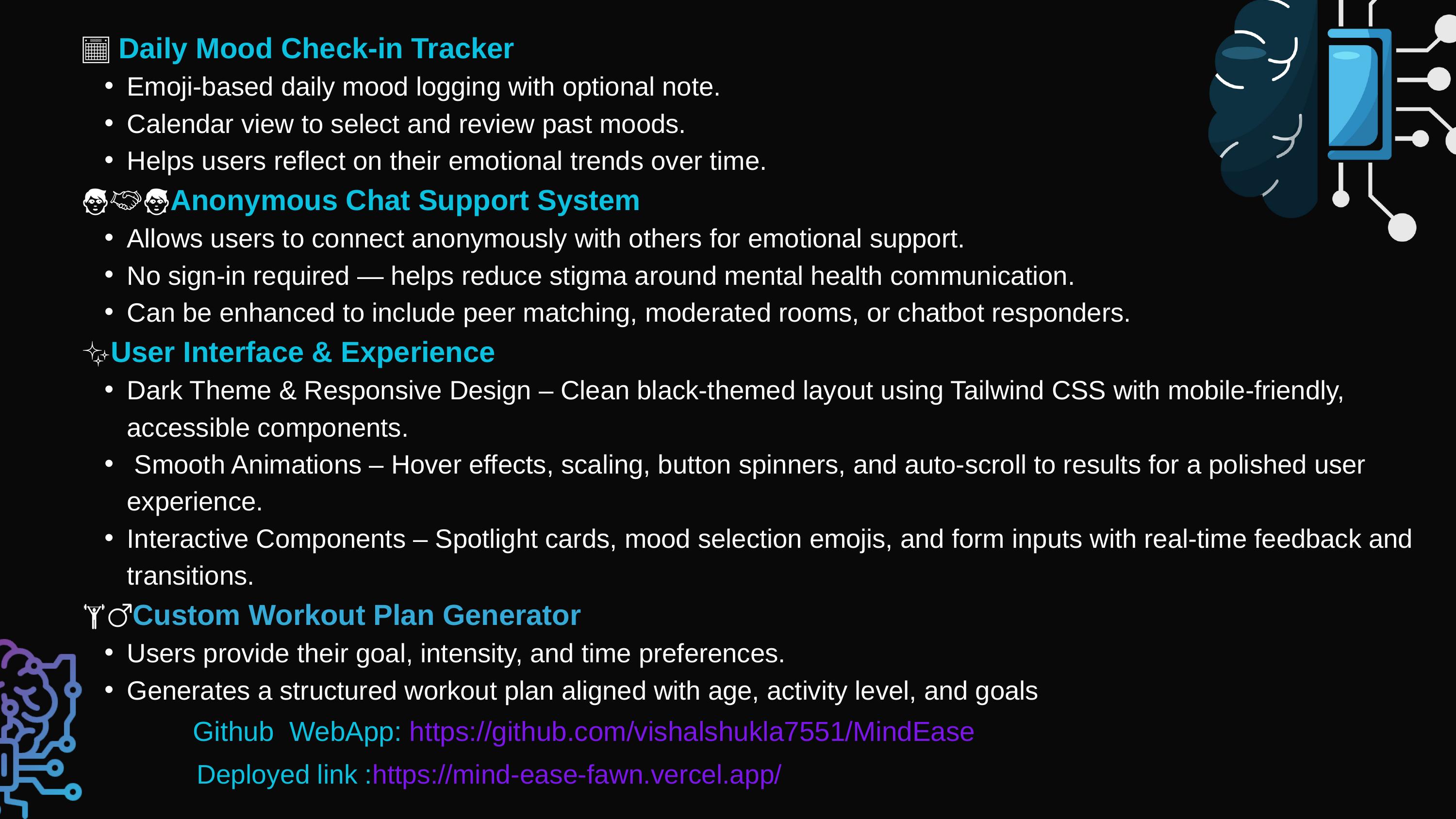

📅 Daily Mood Check-in Tracker
Emoji-based daily mood logging with optional note.
Calendar view to select and review past moods.
Helps users reflect on their emotional trends over time.
🧑‍🤝‍🧑Anonymous Chat Support System
Allows users to connect anonymously with others for emotional support.
No sign-in required — helps reduce stigma around mental health communication.
Can be enhanced to include peer matching, moderated rooms, or chatbot responders.
✨User Interface & Experience
Dark Theme & Responsive Design – Clean black-themed layout using Tailwind CSS with mobile-friendly, accessible components.
 Smooth Animations – Hover effects, scaling, button spinners, and auto-scroll to results for a polished user experience.
Interactive Components – Spotlight cards, mood selection emojis, and form inputs with real-time feedback and transitions.
🏋️‍♂️Custom Workout Plan Generator
Users provide their goal, intensity, and time preferences.
Generates a structured workout plan aligned with age, activity level, and goals

Github  WebApp: https://github.com/vishalshukla7551/MindEase
Deployed link :https://mind-ease-fawn.vercel.app/